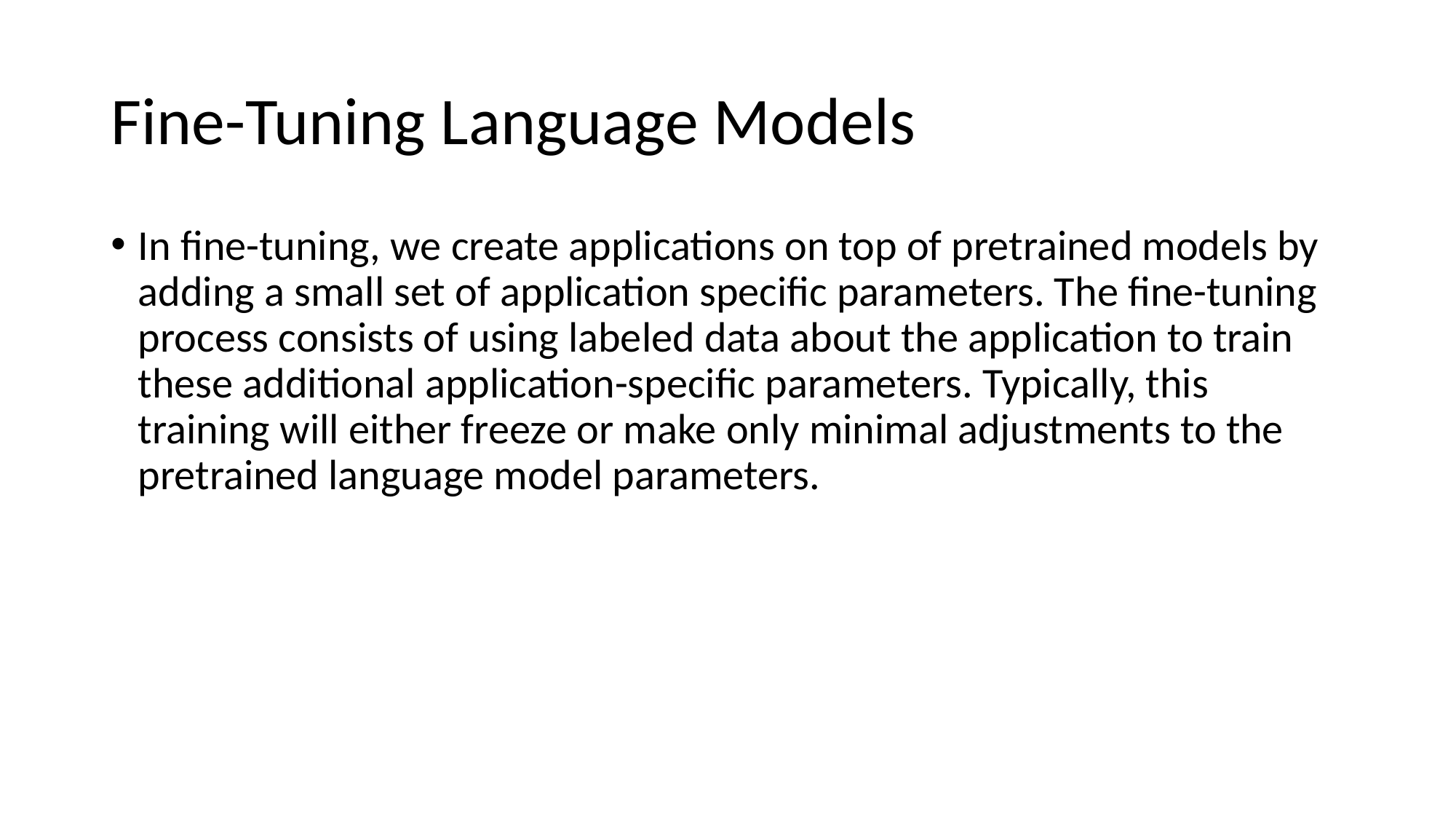

# Fine-Tuning Language Models
In fine-tuning, we create applications on top of pretrained models by adding a small set of application specific parameters. The fine-tuning process consists of using labeled data about the application to train these additional application-specific parameters. Typically, this training will either freeze or make only minimal adjustments to the pretrained language model parameters.